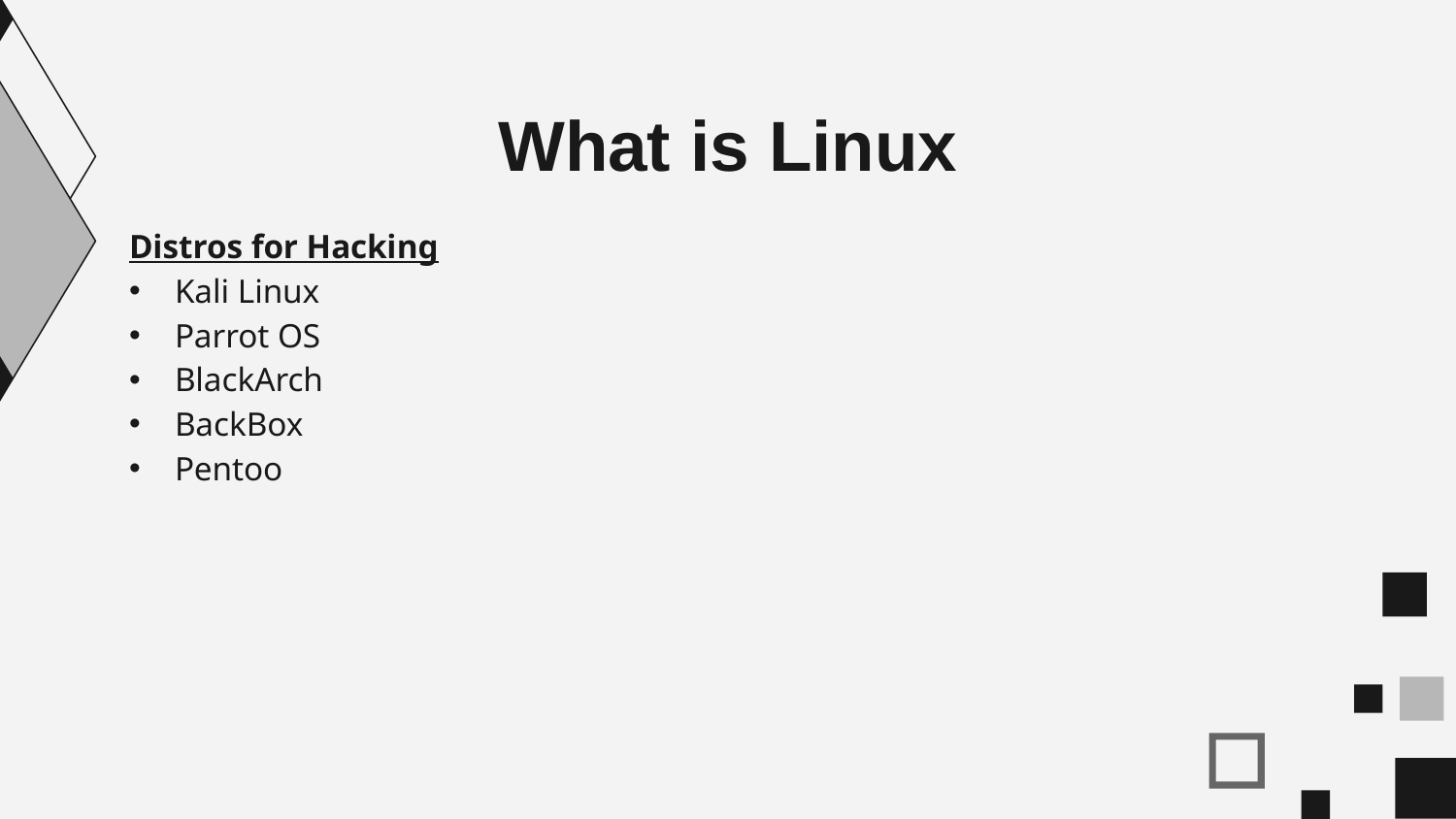

# What is Linux
Distros for Hacking
Kali Linux
Parrot OS
BlackArch
BackBox
Pentoo